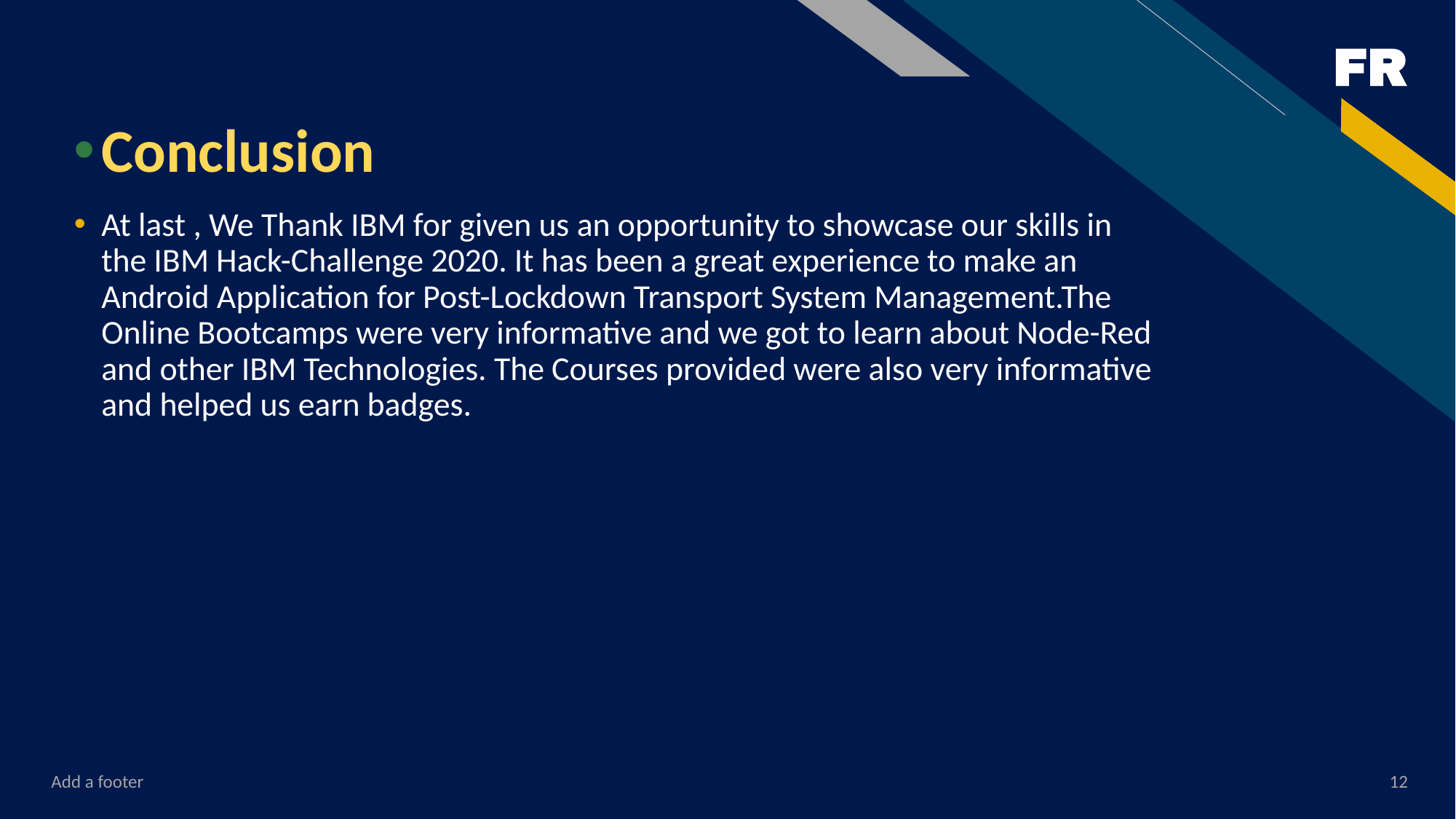

Conclusion
At last , We Thank IBM for given us an opportunity to showcase our skills in the IBM Hack-Challenge 2020. It has been a great experience to make an Android Application for Post-Lockdown Transport System Management.The Online Bootcamps were very informative and we got to learn about Node-Red and other IBM Technologies. The Courses provided were also very informative and helped us earn badges.
Add a footer
12